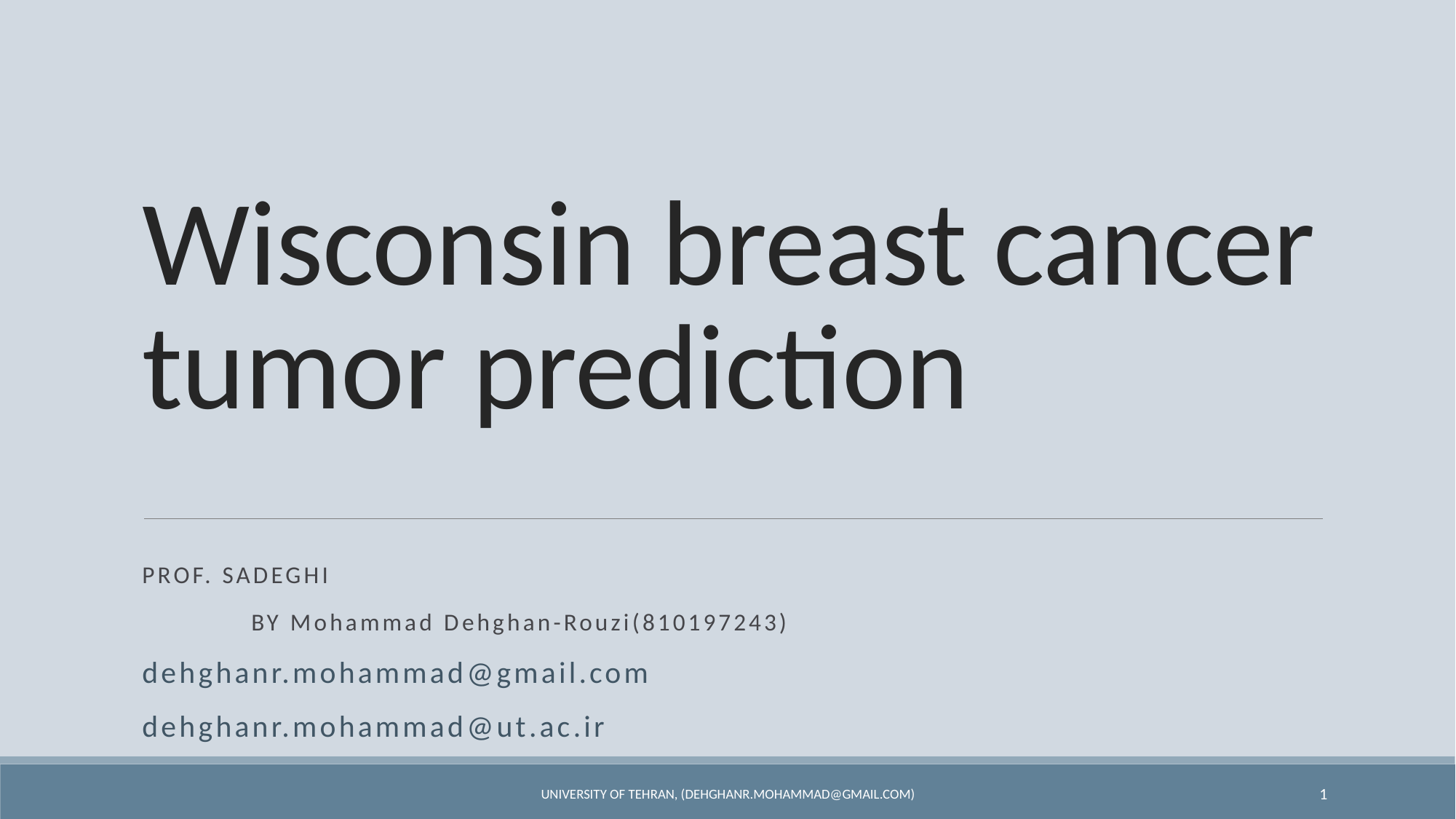

# Wisconsin breast cancer tumor prediction
Prof. sadeghi
	By Mohammad Dehghan-Rouzi(810197243)
dehghanr.mohammad@gmail.com
dehghanr.mohammad@ut.ac.ir

University of Tehran, (dehghanr.mohammad@gmail.com)
1